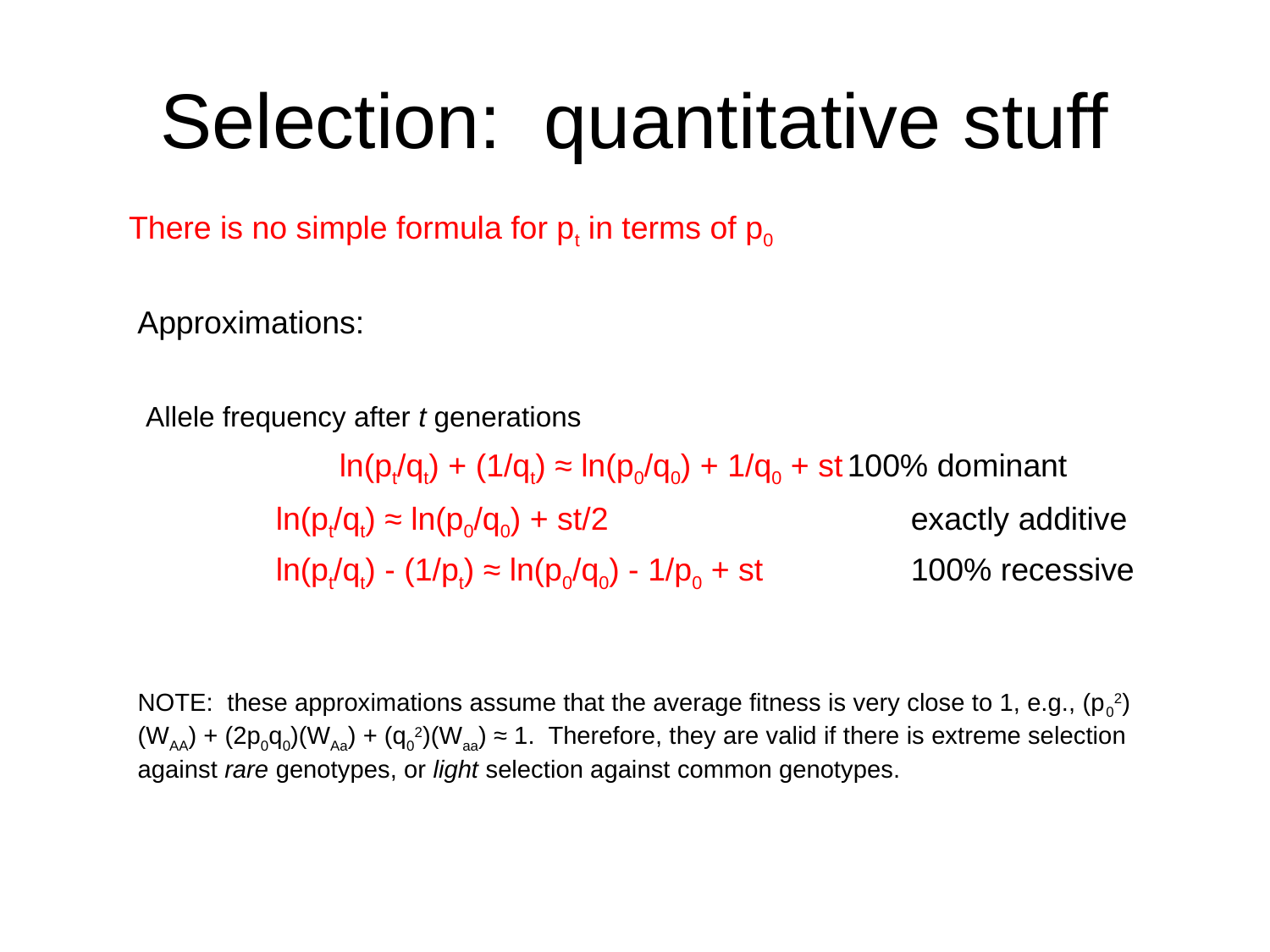

# Selection:  quantitative stuff
There is no simple formula for pt in terms of p0
Approximations:
Allele frequency after t generations
ln(pt/qt) + (1/qt) ≈ ln(p0/q0) + 1/q0 + st	100% dominant
ln(pt/qt) ≈ ln(p0/q0) + st/2			exactly additive
ln(pt/qt) - (1/pt) ≈ ln(p0/q0) - 1/p0 + st		100% recessive
NOTE:  these approximations assume that the average fitness is very close to 1, e.g., (p02)(WAA) + (2p0q0)(WAa) + (q02)(Waa) ≈ 1.  Therefore, they are valid if there is extreme selection against rare genotypes, or light selection against common genotypes.